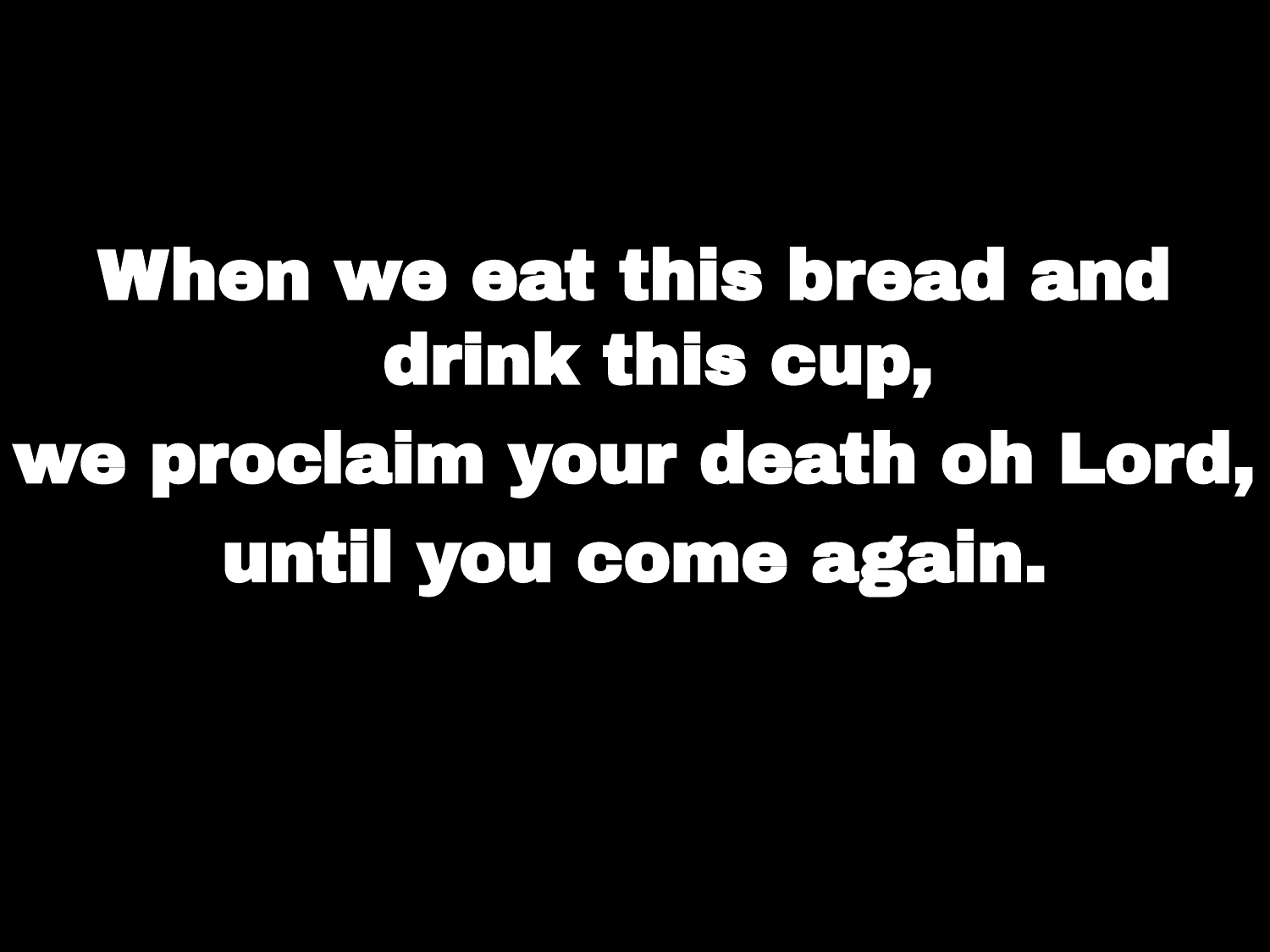

#
When we eat this bread and drink this cup,
we proclaim your death oh Lord,
until you come again.